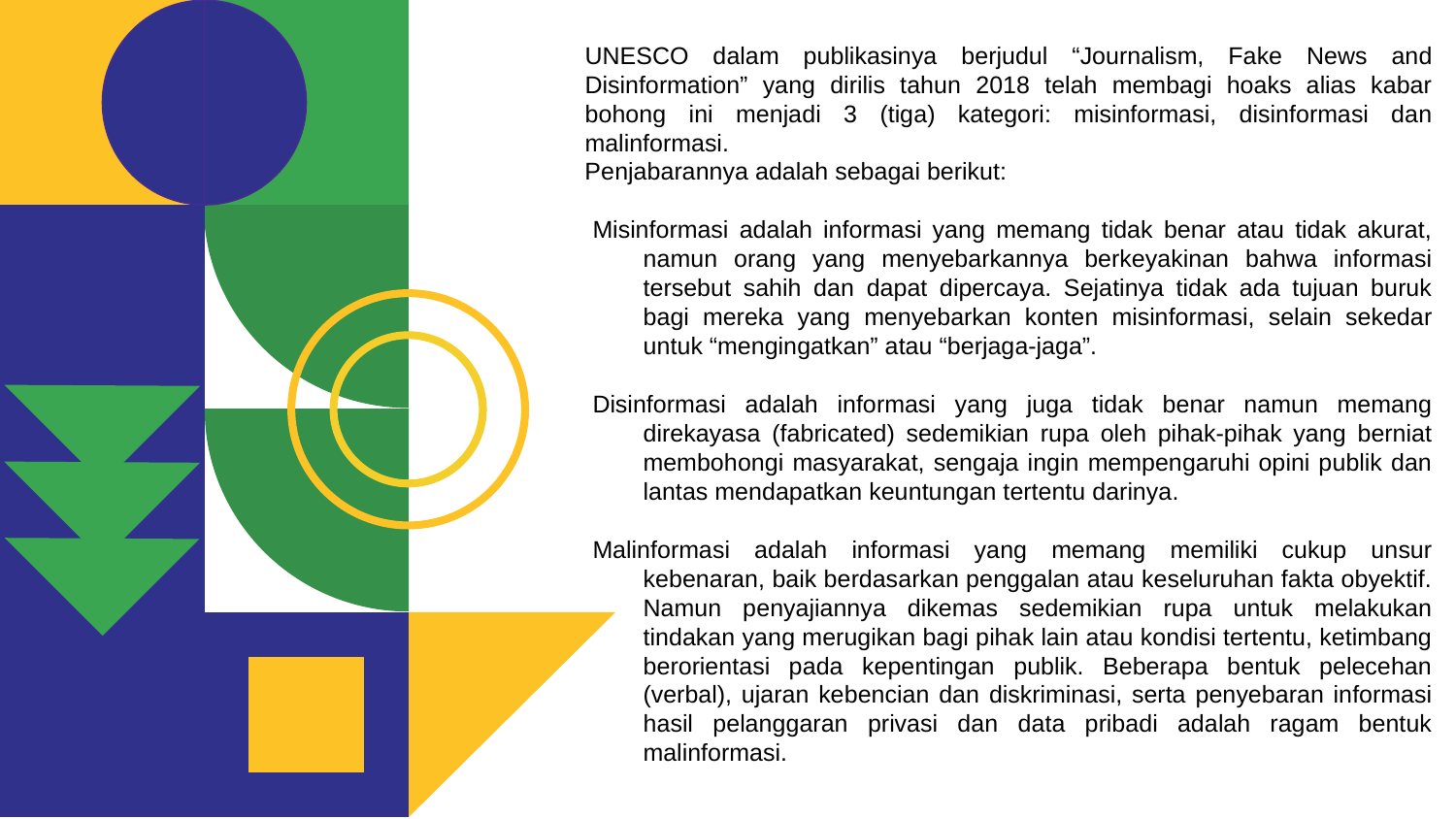

UNESCO dalam publikasinya berjudul “Journalism, Fake News and Disinformation” yang dirilis tahun 2018 telah membagi hoaks alias kabar bohong ini menjadi 3 (tiga) kategori: misinformasi, disinformasi dan malinformasi.
Penjabarannya adalah sebagai berikut:

Misinformasi adalah informasi yang memang tidak benar atau tidak akurat, namun orang yang menyebarkannya berkeyakinan bahwa informasi tersebut sahih dan dapat dipercaya. Sejatinya tidak ada tujuan buruk bagi mereka yang menyebarkan konten misinformasi, selain sekedar untuk “mengingatkan” atau “berjaga-jaga”.

Disinformasi adalah informasi yang juga tidak benar namun memang direkayasa (fabricated) sedemikian rupa oleh pihak-pihak yang berniat membohongi masyarakat, sengaja ingin mempengaruhi opini publik dan lantas mendapatkan keuntungan tertentu darinya.

Malinformasi adalah informasi yang memang memiliki cukup unsur kebenaran, baik berdasarkan penggalan atau keseluruhan fakta obyektif. Namun penyajiannya dikemas sedemikian rupa untuk melakukan tindakan yang merugikan bagi pihak lain atau kondisi tertentu, ketimbang berorientasi pada kepentingan publik. Beberapa bentuk pelecehan (verbal), ujaran kebencian dan diskriminasi, serta penyebaran informasi hasil pelanggaran privasi dan data pribadi adalah ragam bentuk malinformasi.